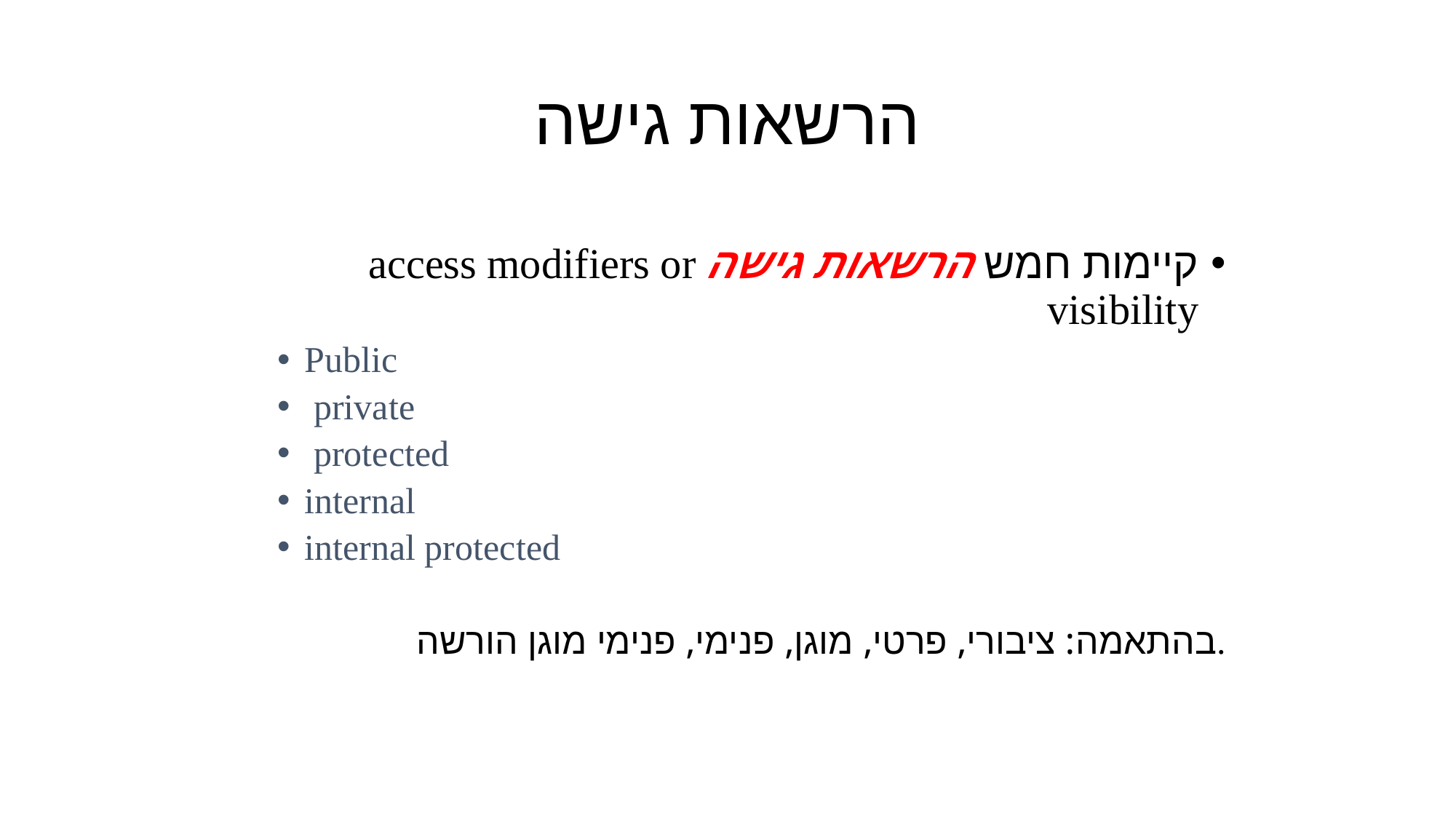

# הרשאות גישה
קיימות חמש הרשאות גישה access modifiers or visibility
Public
 private
 protected
internal
internal protected

בהתאמה: ציבורי, פרטי, מוגן, פנימי, פנימי מוגן הורשה.